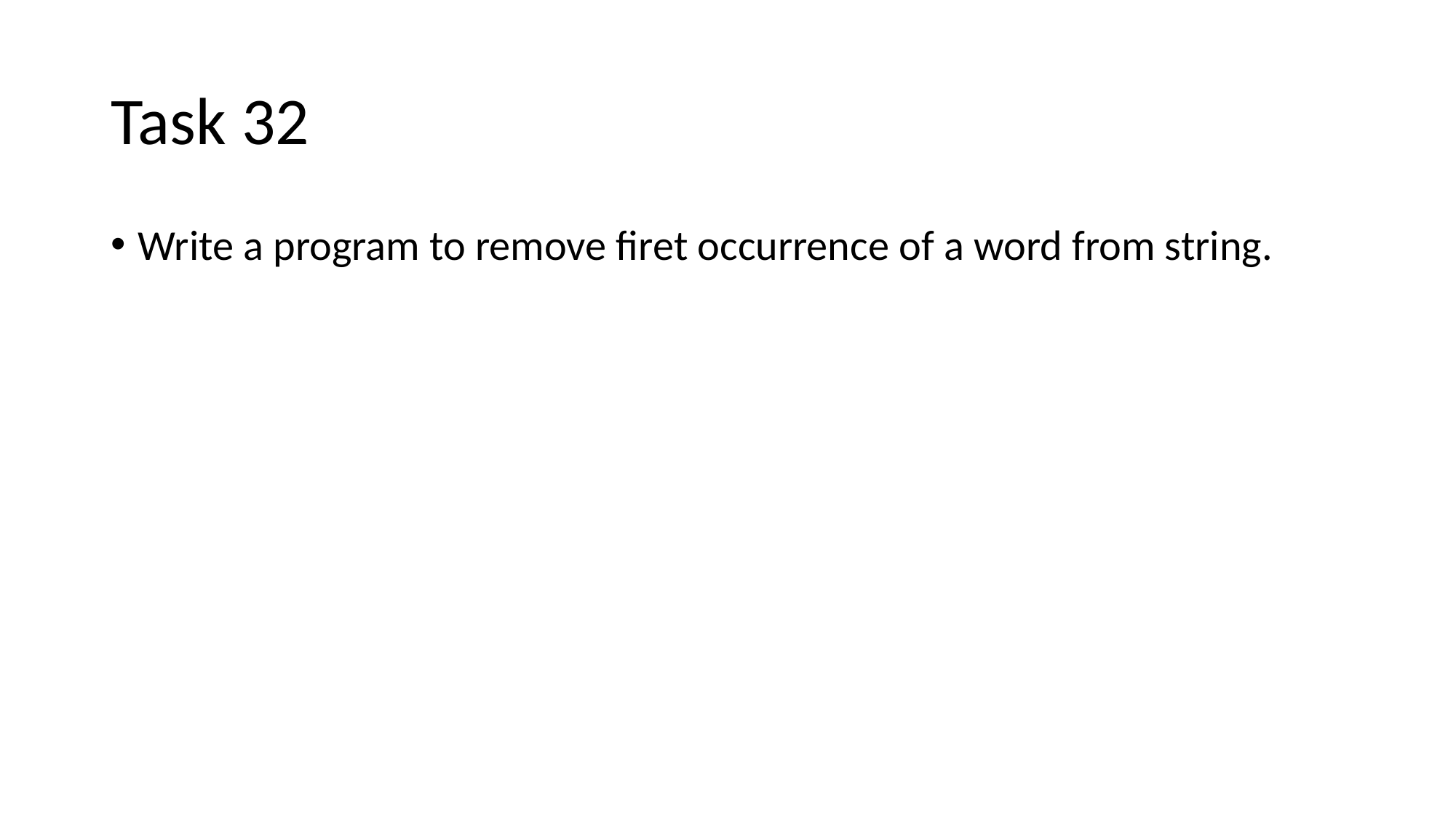

# Task 32
Write a program to remove firet occurrence of a word from string.